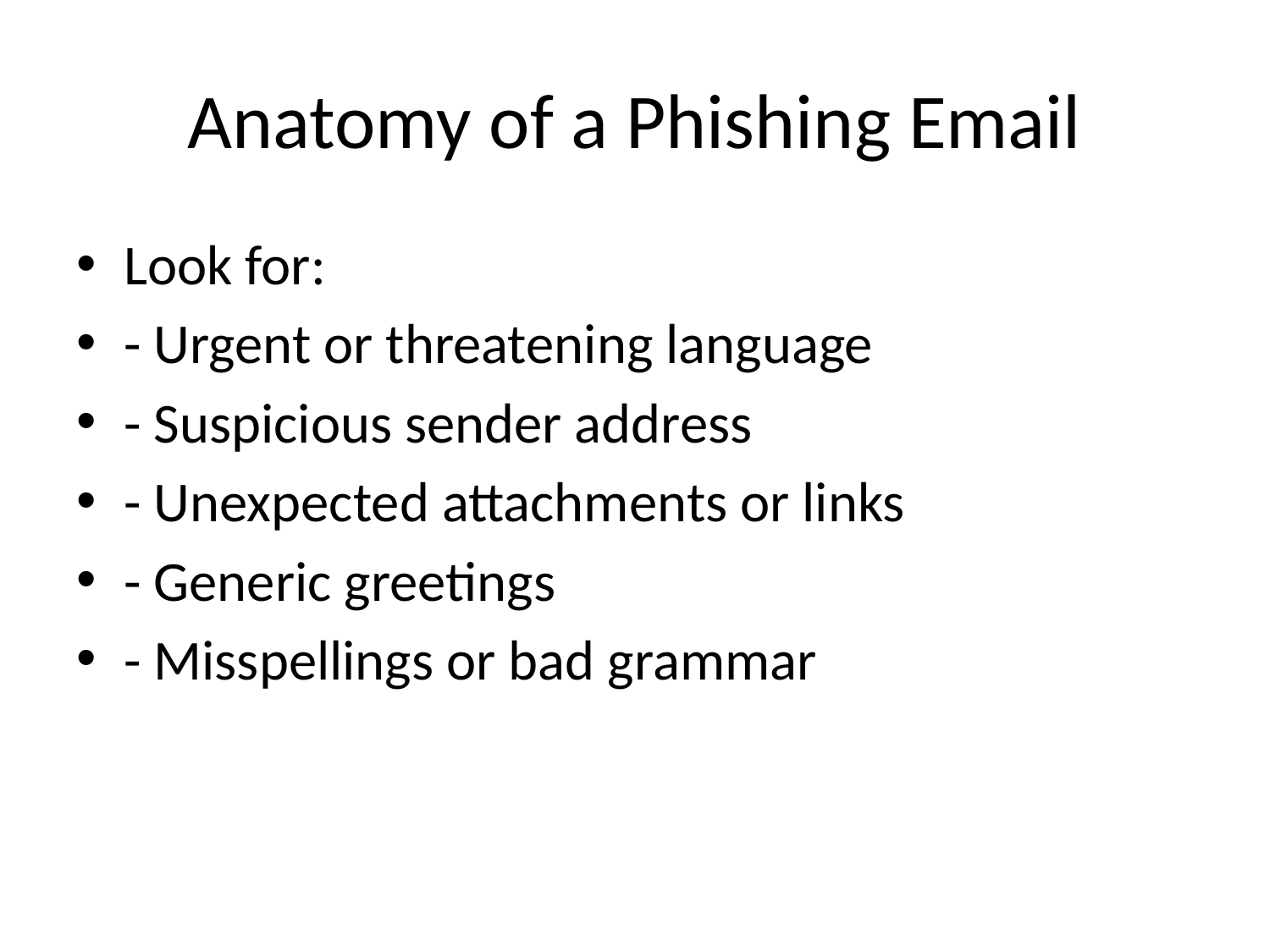

# Anatomy of a Phishing Email
Look for:
- Urgent or threatening language
- Suspicious sender address
- Unexpected attachments or links
- Generic greetings
- Misspellings or bad grammar